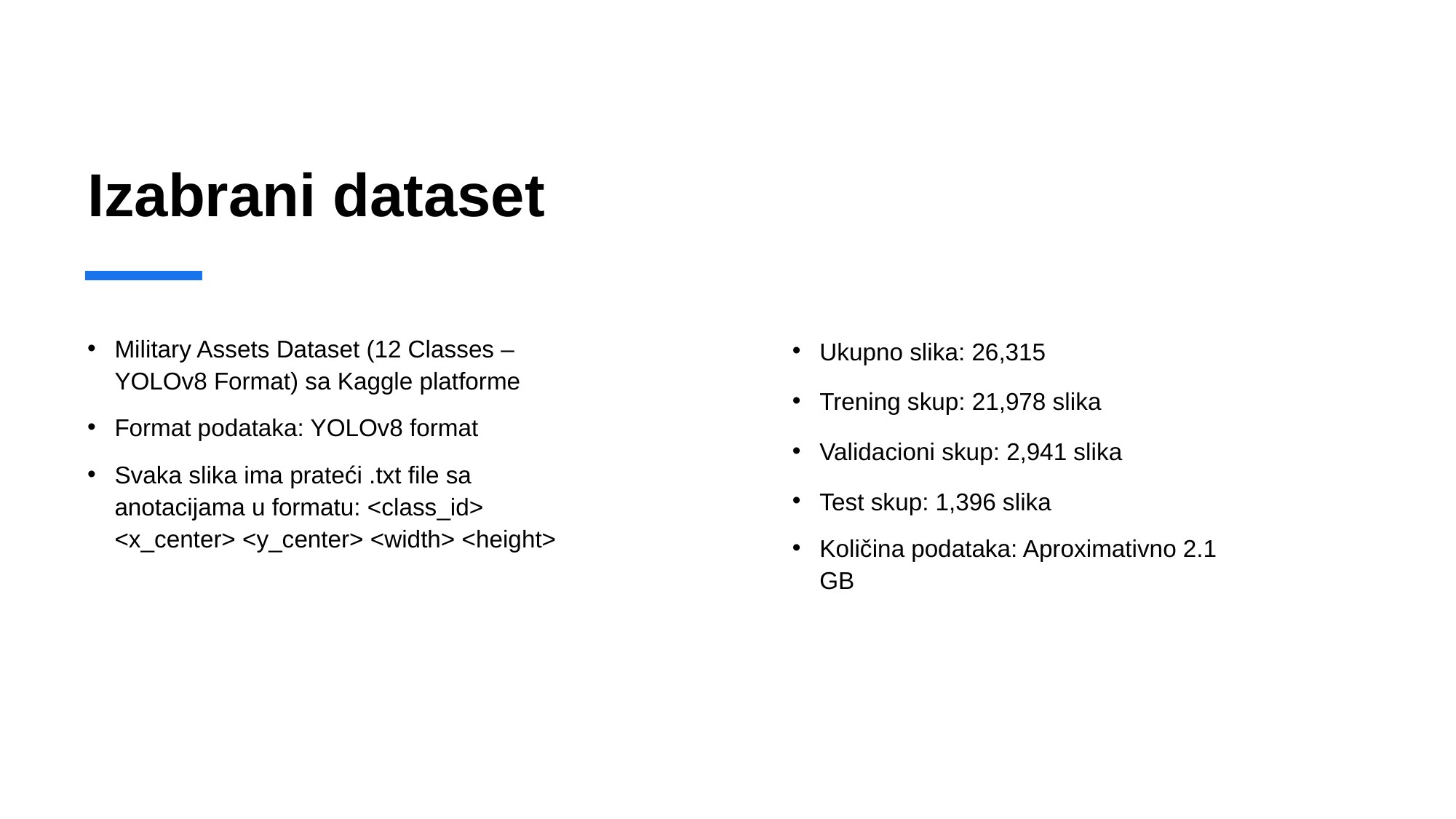

# Izabrani dataset
Ukupno slika: 26,315
Trening skup: 21,978 slika
Validacioni skup: 2,941 slika
Test skup: 1,396 slika
Količina podataka: Aproximativno 2.1 GB
Military Assets Dataset (12 Classes – YOLOv8 Format) sa Kaggle platforme
Format podataka: YOLOv8 format
Svaka slika ima prateći .txt file sa anotacijama u formatu: <class_id> <x_center> <y_center> <width> <height>